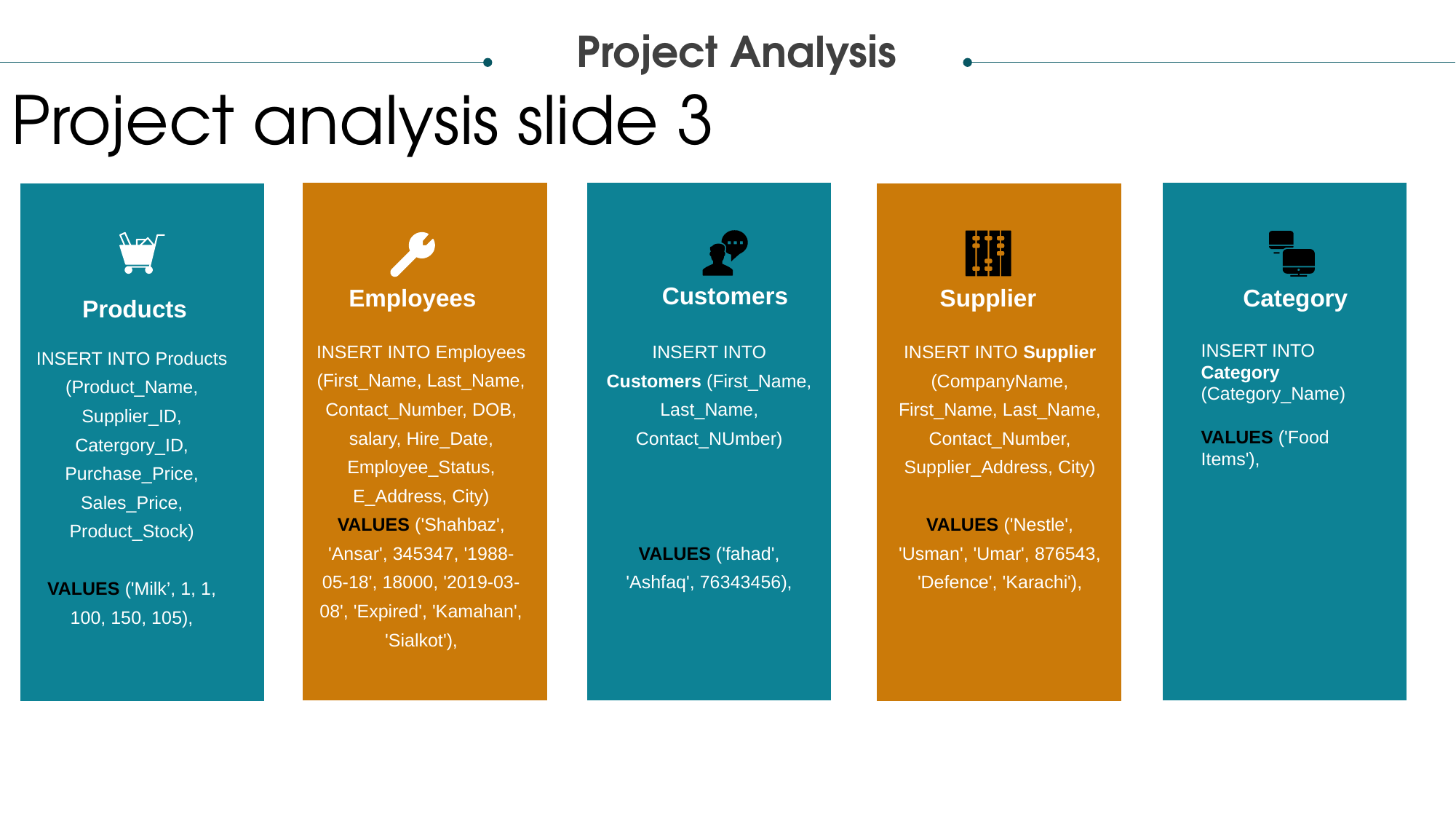

Project Analysis
Project analysis slide 3

Category
Customers
Supplier
Employees
Products

INSERT INTO Employees (First_Name, Last_Name, Contact_Number, DOB, salary, Hire_Date, Employee_Status, E_Address, City)
VALUES ('Shahbaz', 'Ansar', 345347, '1988-05-18', 18000, '2019-03-08', 'Expired', 'Kamahan', 'Sialkot'),
INSERT INTO Customers (First_Name, Last_Name, Contact_NUmber)

VALUES ('fahad', 'Ashfaq', 76343456),
INSERT INTO Supplier (CompanyName, First_Name, Last_Name, Contact_Number, Supplier_Address, City)

VALUES ('Nestle', 'Usman', 'Umar', 876543, 'Defence', 'Karachi'),
INSERT INTO Category (Category_Name)

VALUES ('Food Items'),
INSERT INTO Products (Product_Name, Supplier_ID, Catergory_ID, Purchase_Price,
Sales_Price, Product_Stock)

VALUES ('Milk’, 1, 1, 100, 150, 105),